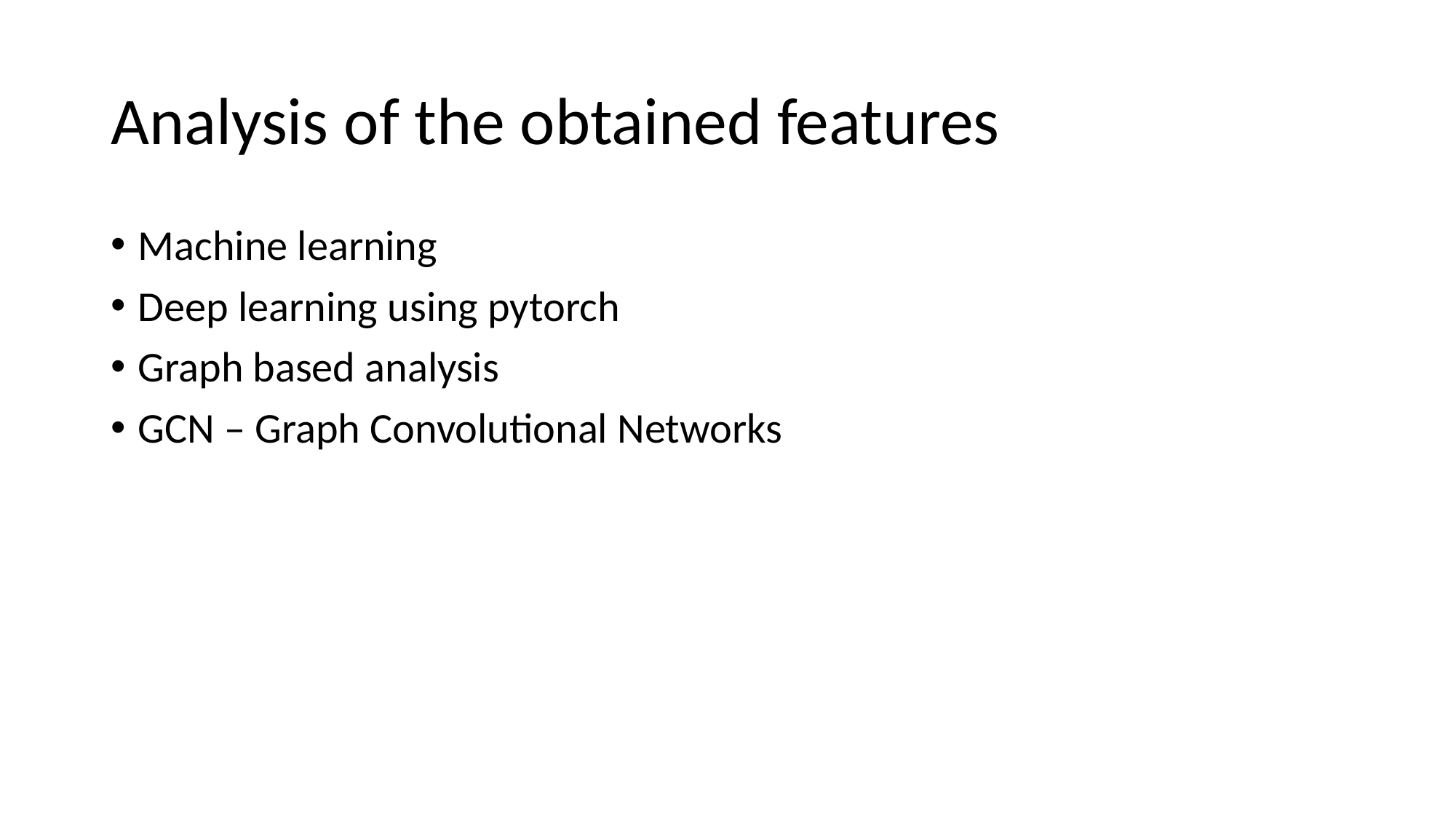

# Analysis of the obtained features
Machine learning
Deep learning using pytorch
Graph based analysis
GCN – Graph Convolutional Networks